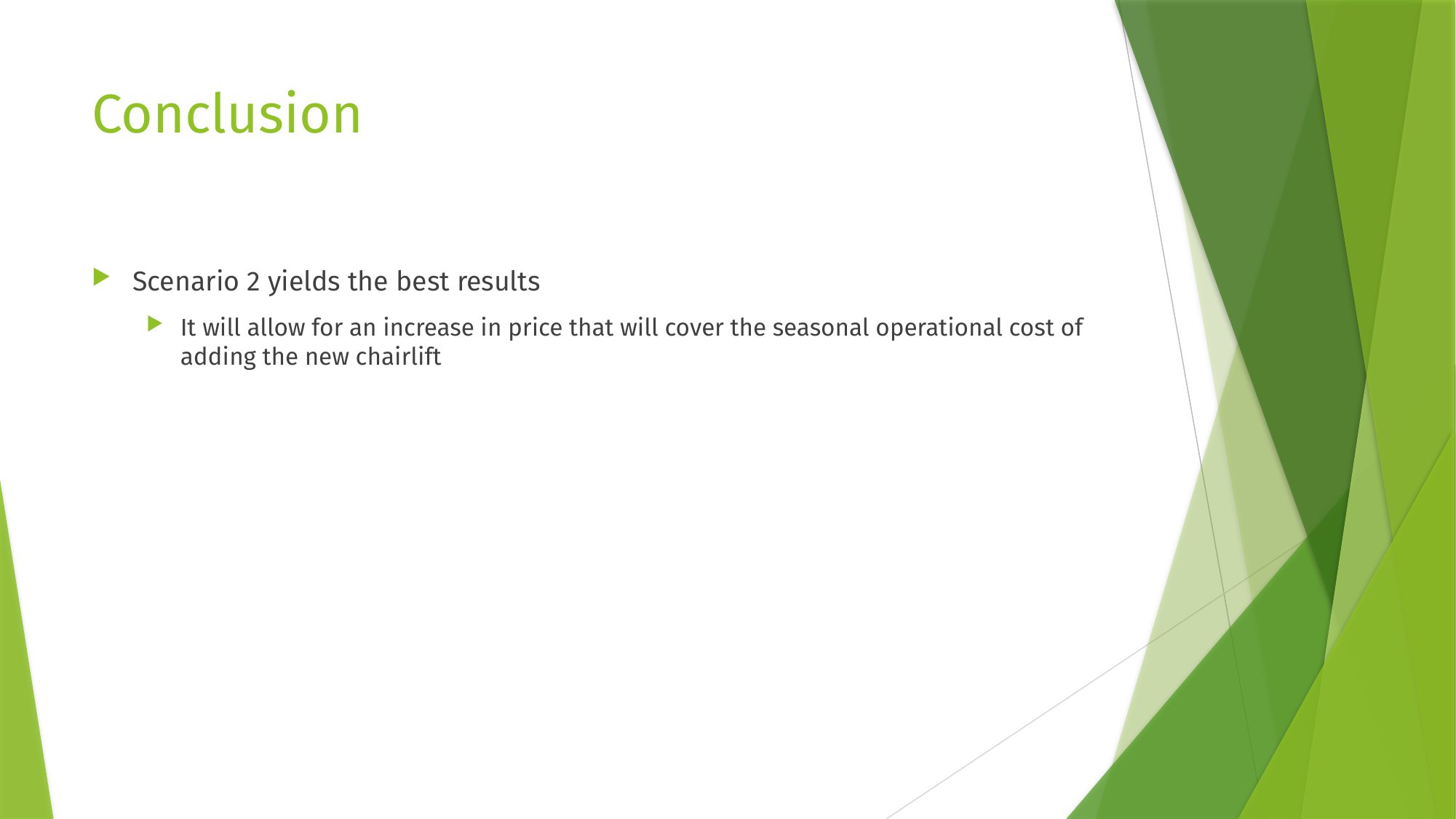

# Conclusion
Scenario 2 yields the best results
It will allow for an increase in price that will cover the seasonal operational cost of adding the new chairlift